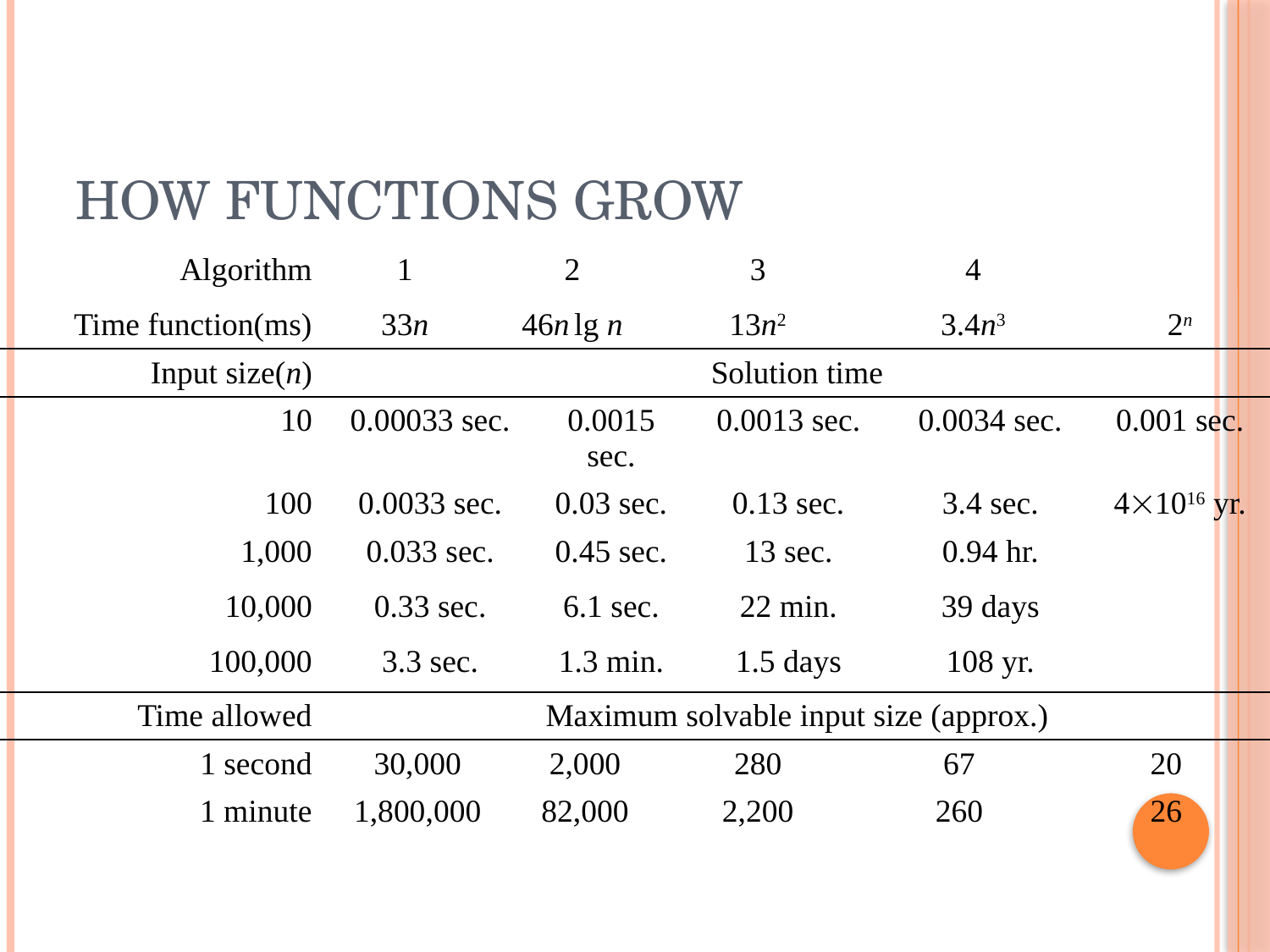

# How Functions Grow
| Algorithm | 1 | 2 |  |  | 3 |  | 4 |  |  |  |
| --- | --- | --- | --- | --- | --- | --- | --- | --- | --- | --- |
| Time function(ms) | 33n | 46n lg n |  |  | 13n2 |  | 3.4n3 |  |  | 2n |
| Input size(n) | Solution time |  |  |  |  |  |  |  |  |  |
| 10 | 0.00033 sec. |  |  | 0.0015 sec. |  | 0.0013 sec. |  | 0.0034 sec. |  | 0.001 sec. |
| 100 | 0.0033 sec. |  |  | 0.03 sec. |  | 0.13 sec. |  | 3.4 sec. |  | 4×1016 yr. |
| 1,000 | 0.033 sec. |  |  | 0.45 sec. |  | 13 sec. |  | 0.94 hr. |  |  |
| 10,000 | 0.33 sec. |  |  | 6.1 sec. |  | 22 min. |  | 39 days |  |  |
| 100,000 | 3.3 sec. |  |  | 1.3 min. |  | 1.5 days |  | 108 yr. |  |  |
| Time allowed | Maximum solvable input size (approx.) |  |  |  |  |  |  |  |  |  |
| 1 second | 30,000 |  | 2,000 |  | 280 |  | 67 |  | 20 |  |
| 1 minute | 1,800,000 |  | 82,000 |  | 2,200 |  | 260 |  | 26 |  |